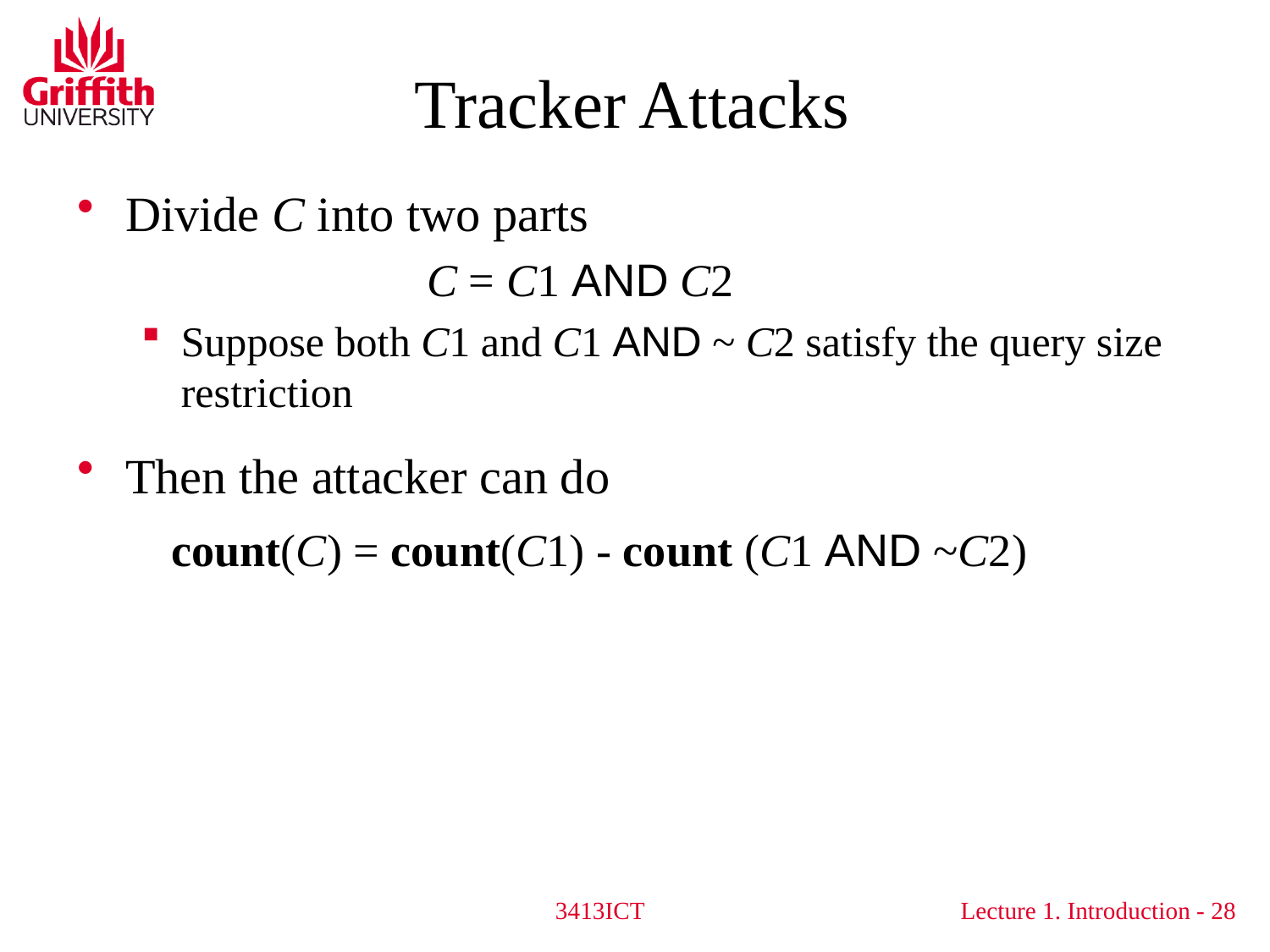

# Tracker Attacks
Divide C into two parts
                         C = C1 AND C2
Suppose both C1 and C1 AND ~ C2 satisfy the query size restriction

Then the attacker can do
       count(C) = count(C1) - count (C1 AND ~C2)
3413ICT
28